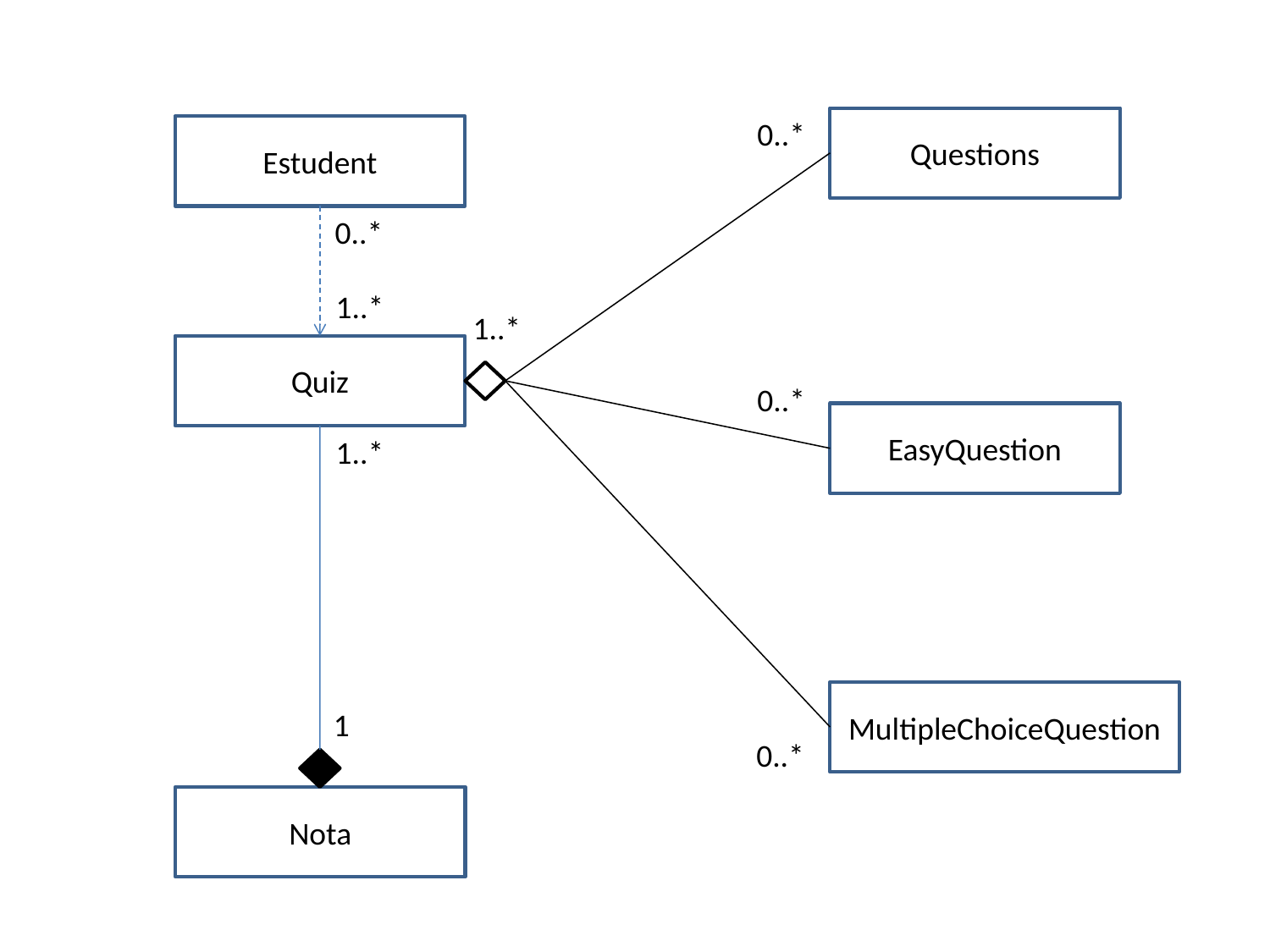

0..*
Questions
Estudent
0..*
1..*
1..*
Quiz

0..*
EasyQuestion
1..*
MultipleChoiceQuestion
1
0..*

Nota